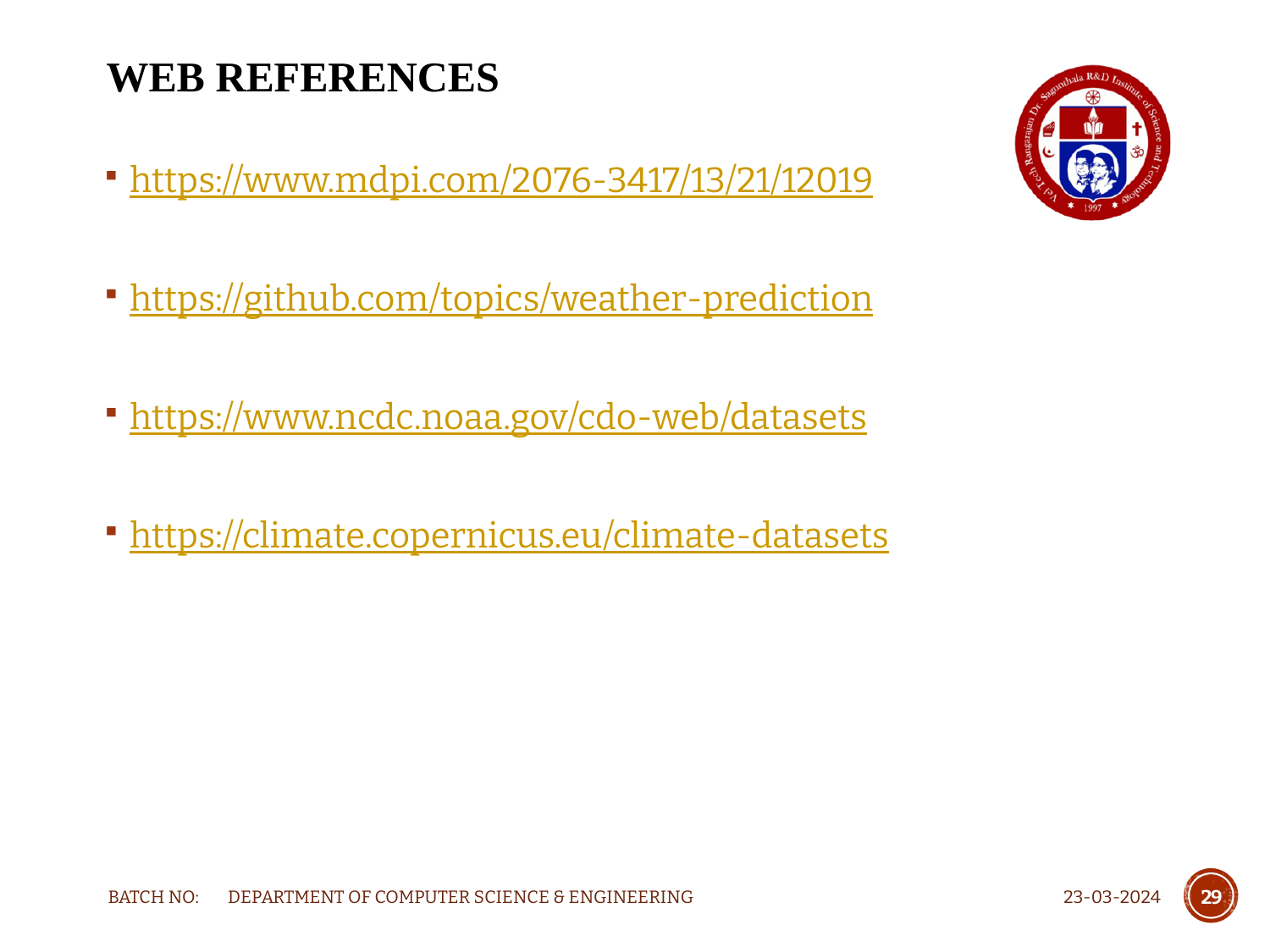

# WEB REFERENCES
https://www.mdpi.com/2076-3417/13/21/12019

https://github.com/topics/weather-prediction

https://www.ncdc.noaa.gov/cdo-web/datasets

https://climate.copernicus.eu/climate-datasets

BATCH NO:        DEPARTMENT OF COMPUTER SCIENCE & ENGINEERING
23-03-2024
29